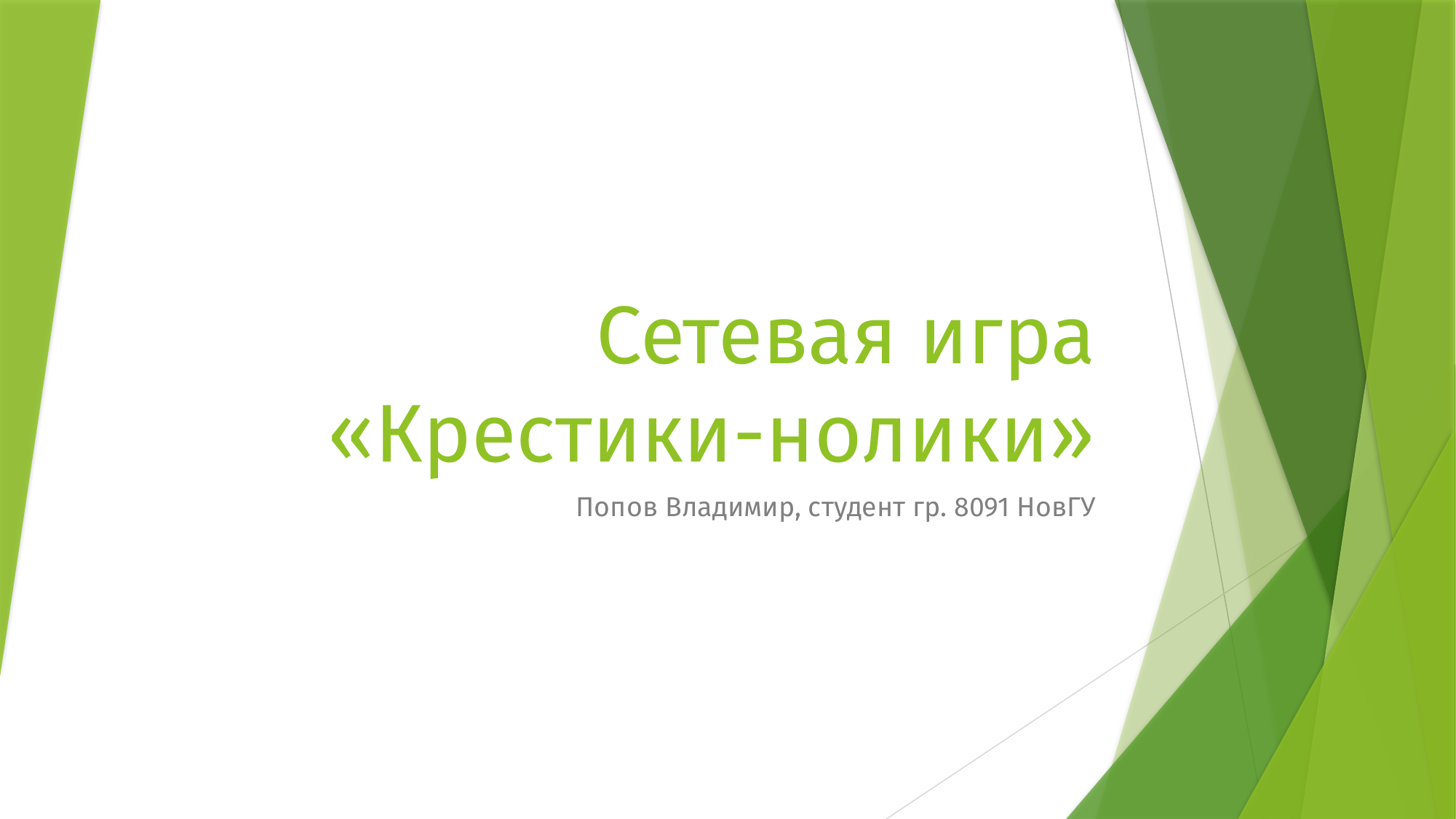

# Сетевая игра «Крестики-нолики»
Попов Владимир, студент гр. 8091 НовГУ